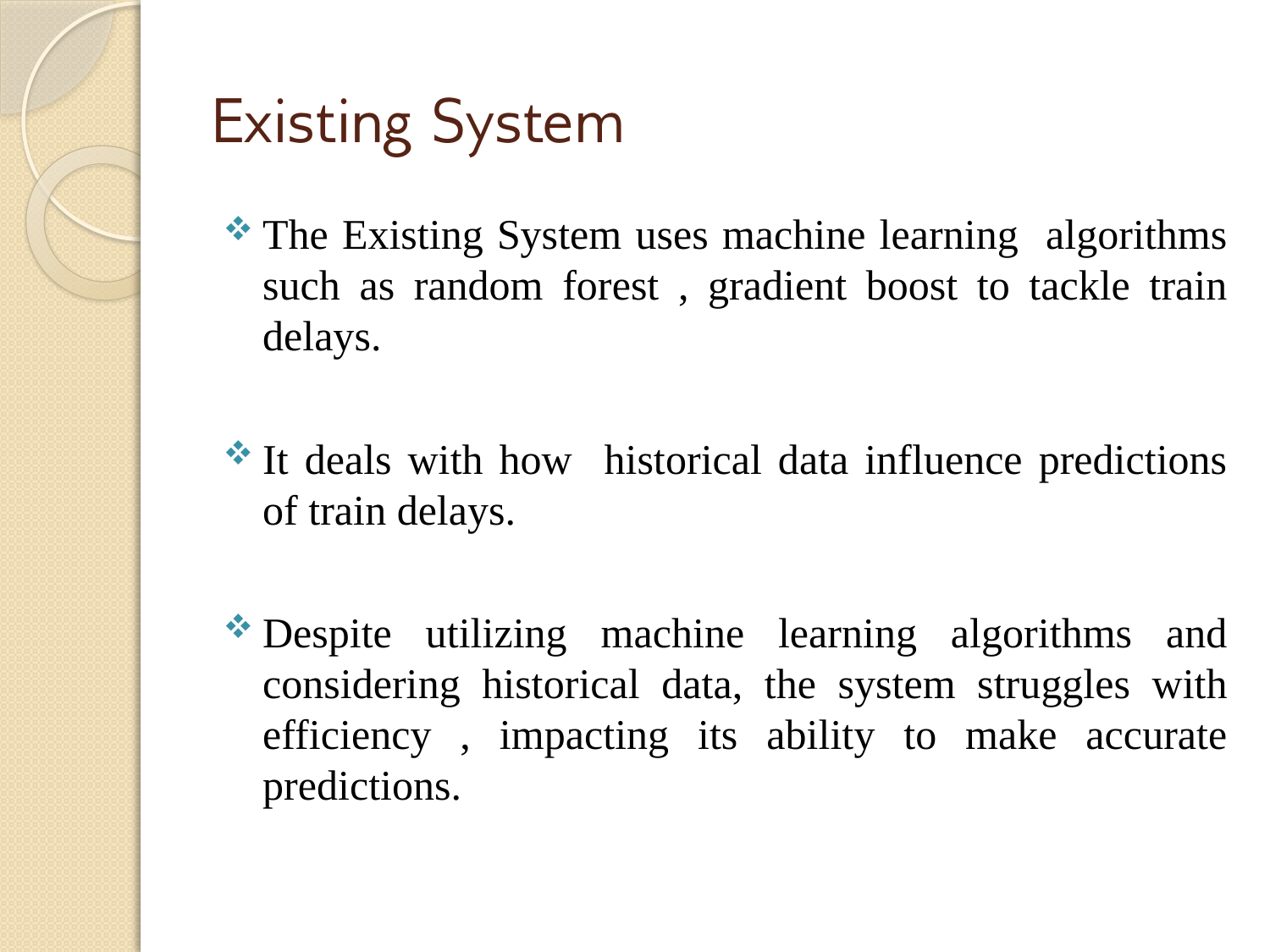

# Existing System
The Existing System uses machine learning  algorithms such as random forest , gradient boost to tackle train delays.

It deals with how  historical data influence predictions of train delays.

Despite utilizing machine learning algorithms and considering historical data, the system struggles with efficiency , impacting its ability to make accurate predictions.